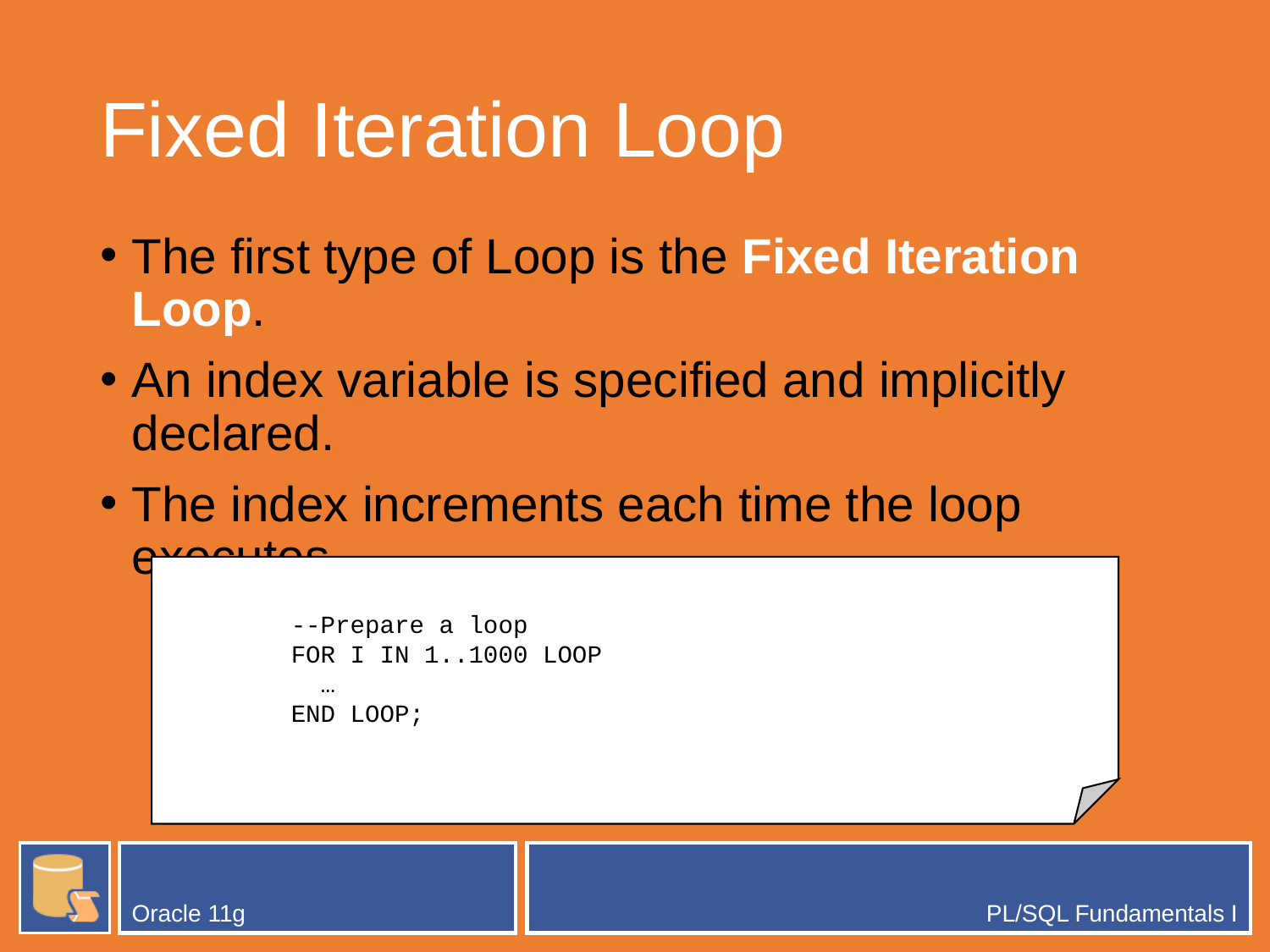

# Fixed Iteration Loop
The first type of Loop is the Fixed Iteration Loop.
An index variable is specified and implicitly declared.
The index increments each time the loop executes.
	--Prepare a loop
	FOR I IN 1..1000 LOOP
	  …
	END LOOP;